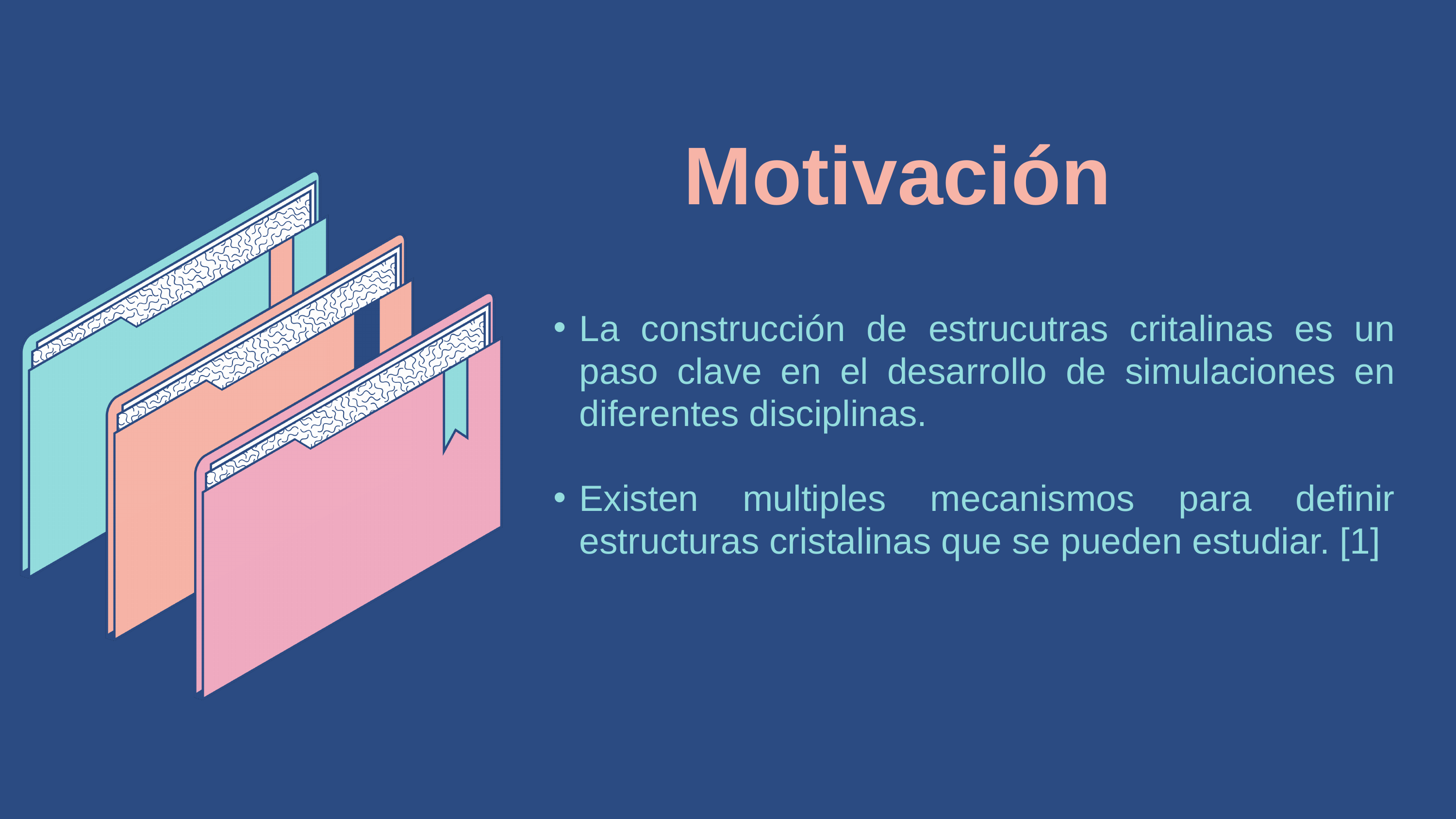

Motivación
La construcción de estrucutras critalinas es un paso clave en el desarrollo de simulaciones en diferentes disciplinas.

Existen multiples mecanismos para definir estructuras cristalinas que se pueden estudiar. [1]